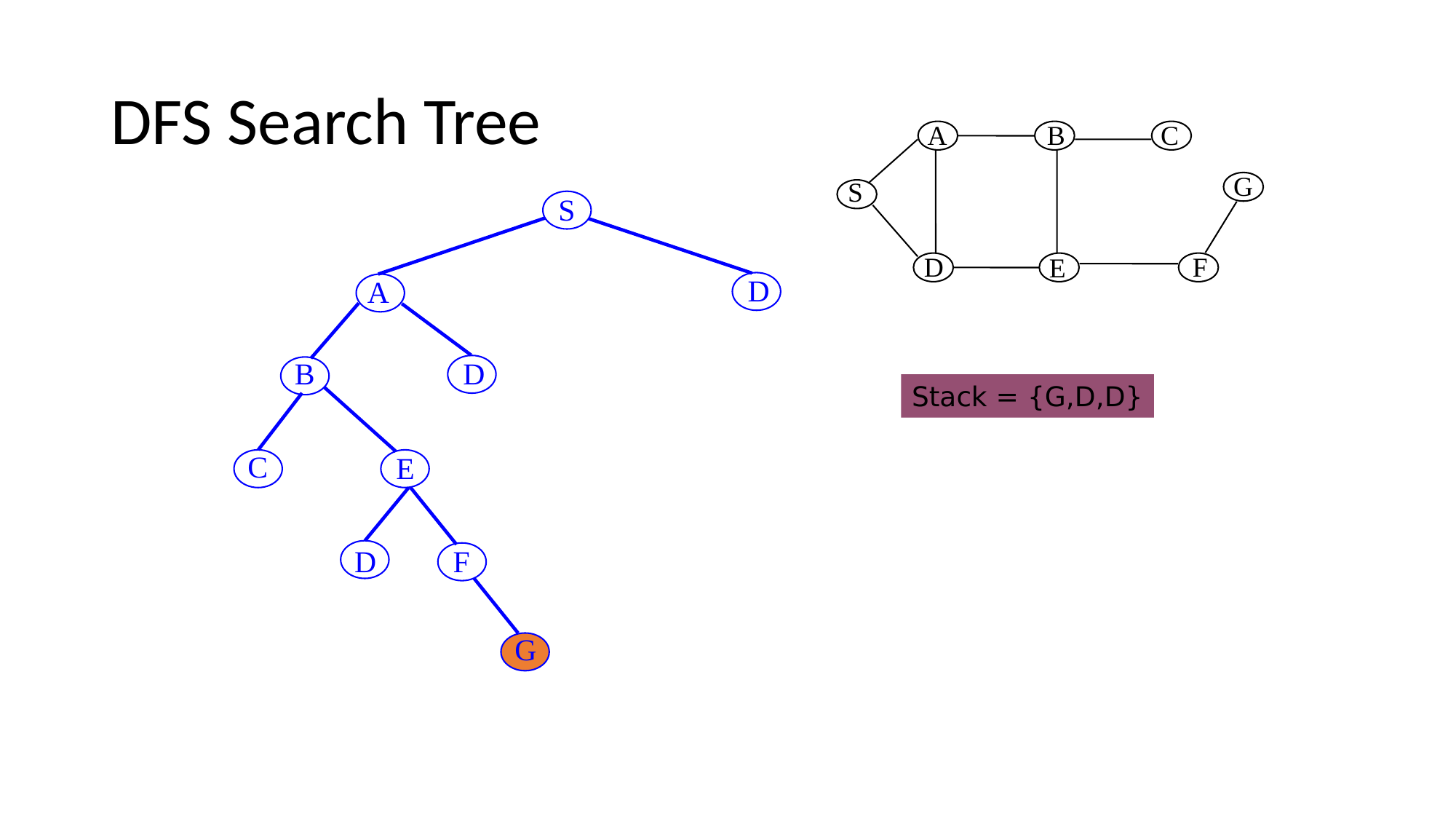

# DFS Search Tree

A
B
C

G
S

D
F
E

S

D
A

B
D

Stack = {G,D,D}

C
E

D
F

G